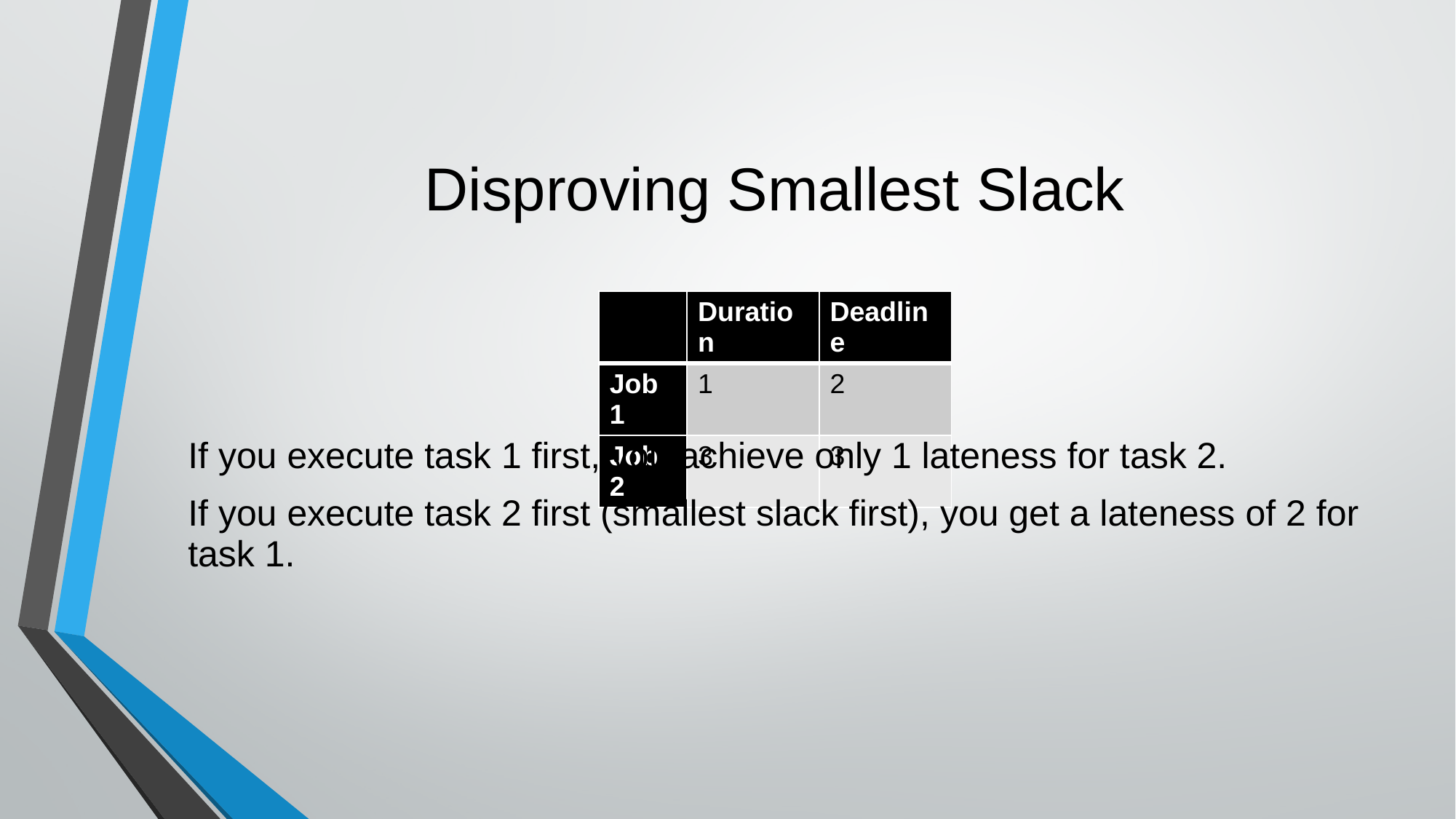

# Disproving Smallest Slack
|  | Duration | Deadline |
| --- | --- | --- |
| Job 1 | 1 | 2 |
| Job 2 | 3 | 3 |
If you execute task 1 first, you achieve only 1 lateness for task 2.
If you execute task 2 first (smallest slack first), you get a lateness of 2 for task 1.